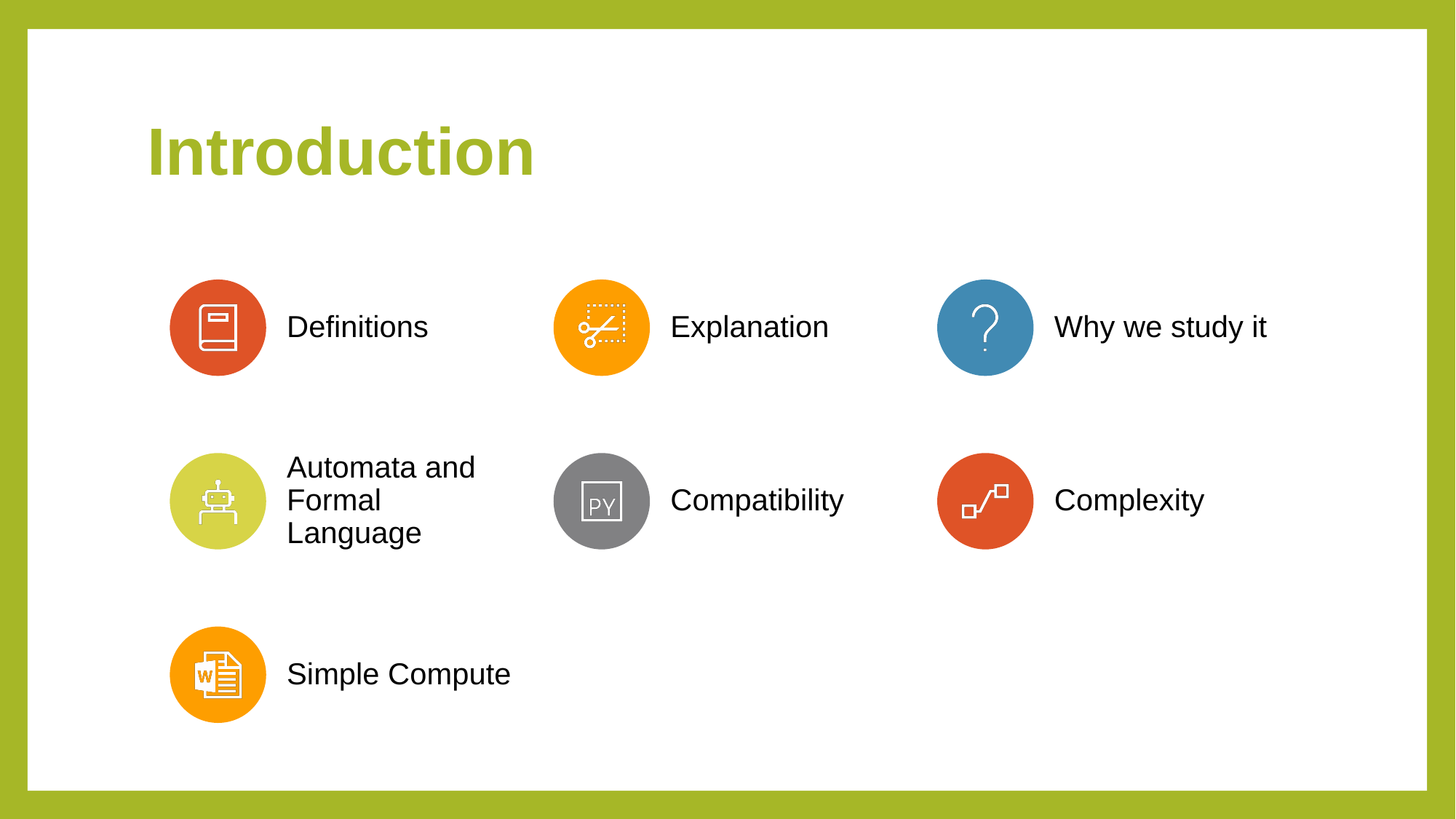

# Introduction
Definitions
Explanation
Why we study it
Automata and Formal Language
Compatibility
Complexity
Simple Compute